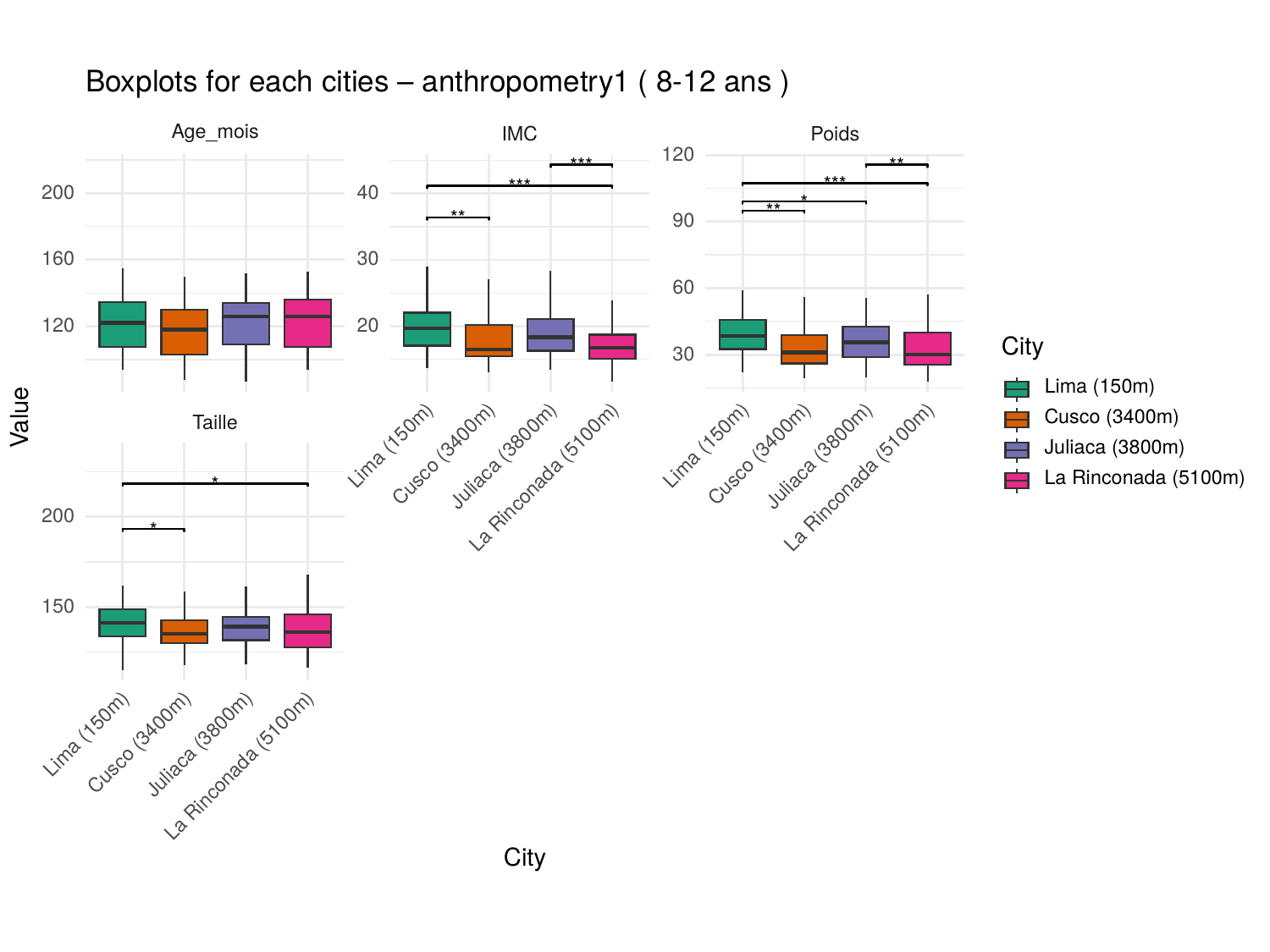

Boxplots for each cities – anthropometry1 ( 8-12 ans )
Age_mois
IMC
Poids
120

***
**

***

***

200
40

*

**

90
**

160
30

60

20
120

City

30

Lima (150m)

Value
Cusco (3400m)

Taille

Lima (150m)
Lima (150m)

Juliaca (3800m)

Cusco (3400m)
Cusco (3400m)
Juliaca (3800m)
Juliaca (3800m)

La Rinconada (5100m)
La Rinconada (5100m)

La Rinconada (5100m)

*

200

*

150

Lima (150m)
Cusco (3400m)
Juliaca (3800m)
La Rinconada (5100m)
City